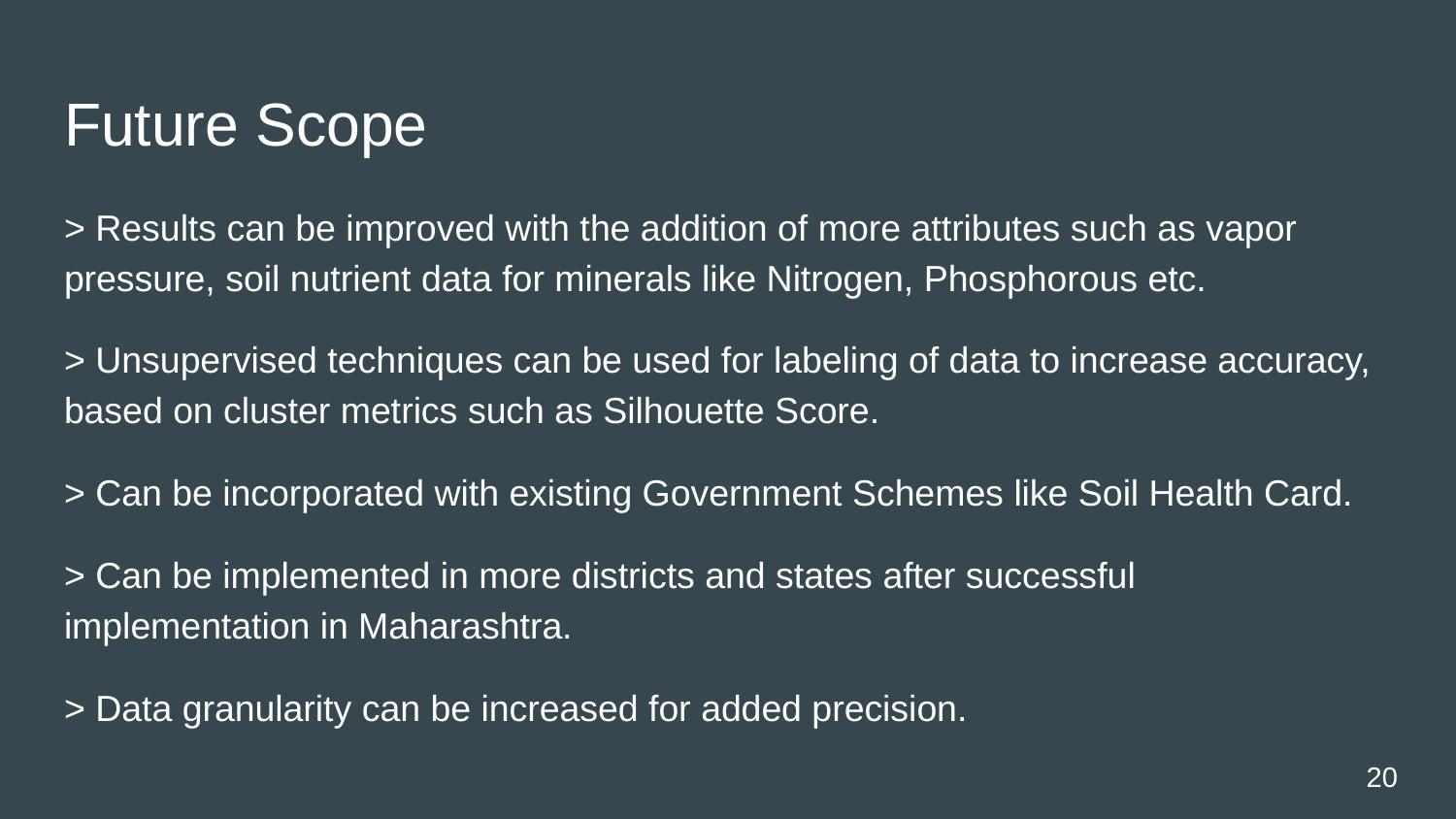

# Future Scope
> Results can be improved with the addition of more attributes such as vapor pressure, soil nutrient data for minerals like Nitrogen, Phosphorous etc.
> Unsupervised techniques can be used for labeling of data to increase accuracy, based on cluster metrics such as Silhouette Score.
> Can be incorporated with existing Government Schemes like Soil Health Card.
> Can be implemented in more districts and states after successful implementation in Maharashtra.
> Data granularity can be increased for added precision.
20